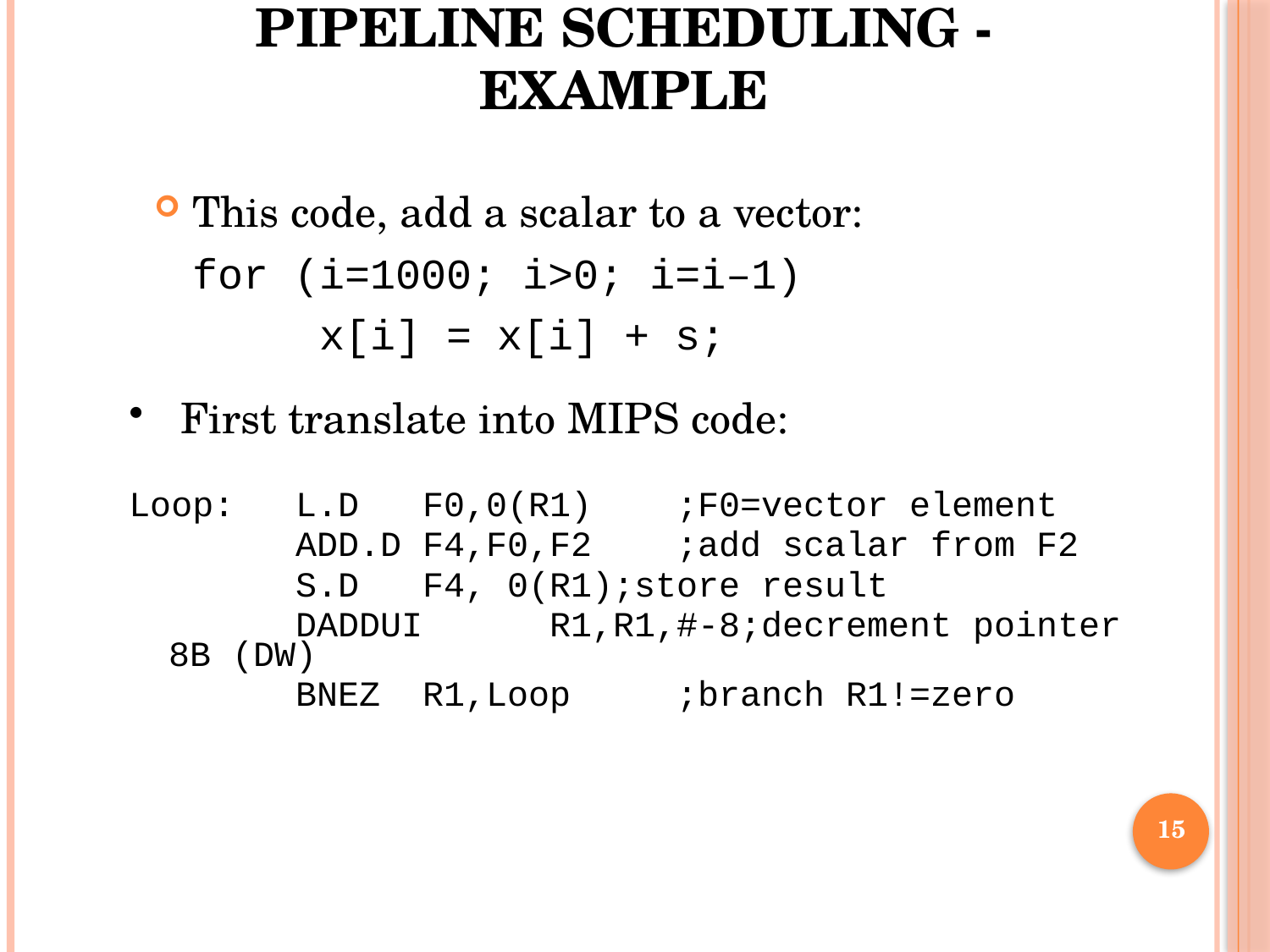

# Pipeline Scheduling - Example
This code, add a scalar to a vector:
	for (i=1000; i>0; i=i–1)
		x[i] = x[i] + s;
 First translate into MIPS code:

Loop:	L.D	F0,0(R1)	;F0=vector element
 		ADD.D	F4,F0,F2	;add scalar from F2
 		S.D	F4, 0(R1);store result
 		DADDUI	R1,R1,#-8;decrement pointer 8B (DW)
 		BNEZ	R1,Loop	;branch R1!=zero

15